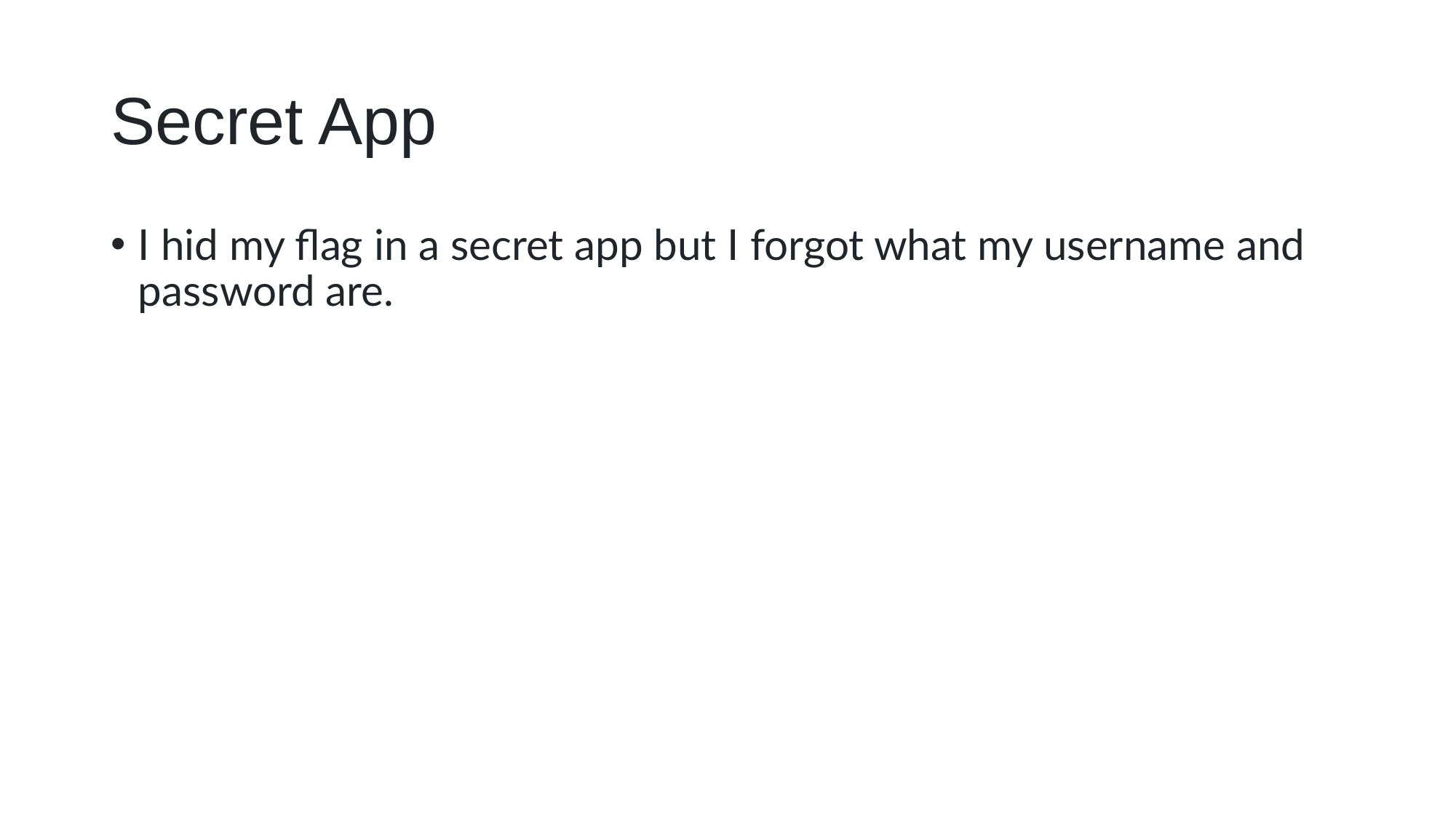

# Secret App
I hid my flag in a secret app but I forgot what my username and password are.